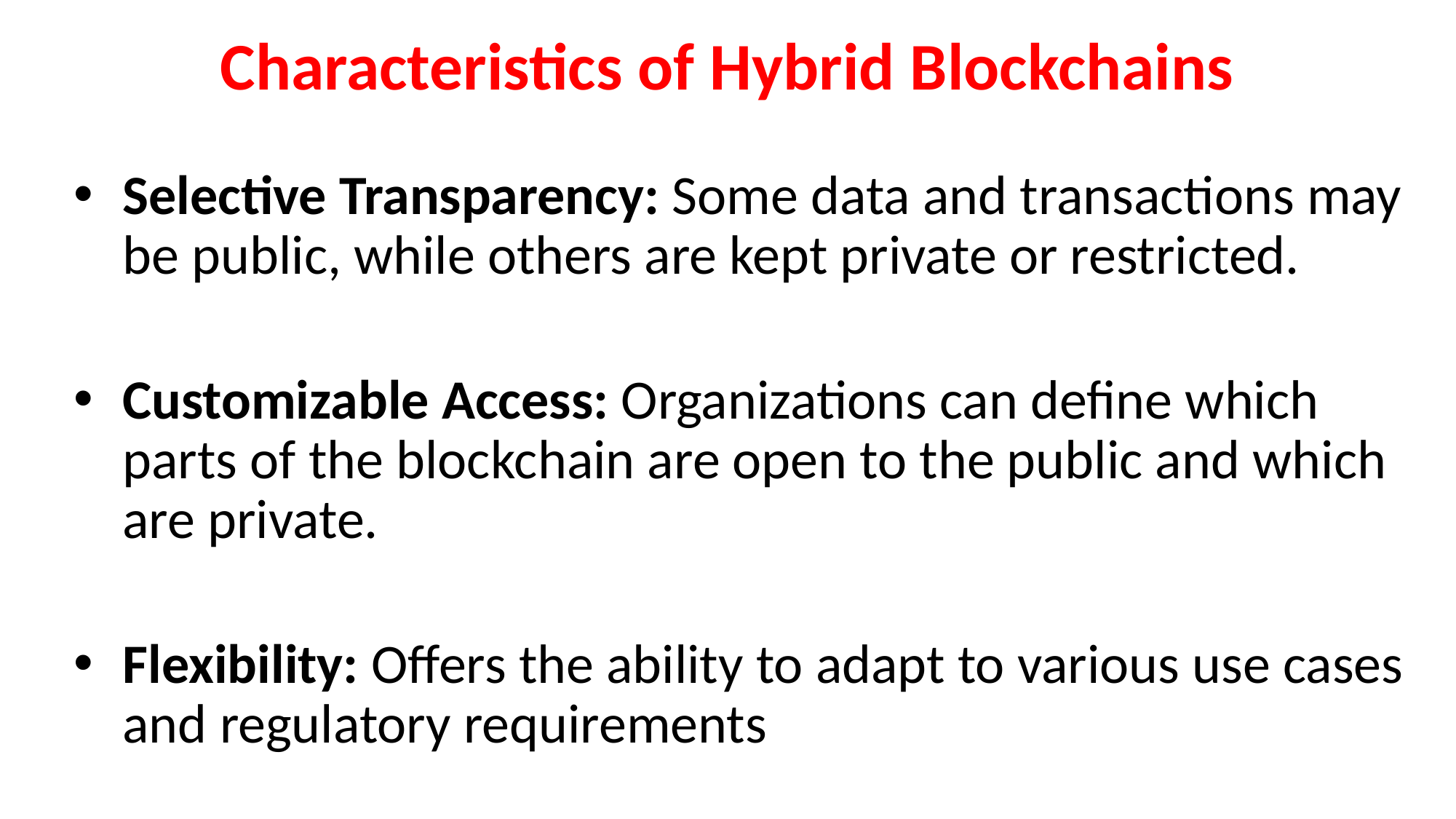

# Characteristics of Hybrid Blockchains
Selective Transparency: Some data and transactions may be public, while others are kept private or restricted.

Customizable Access: Organizations can define which parts of the blockchain are open to the public and which are private.

Flexibility: Offers the ability to adapt to various use cases and regulatory requirements